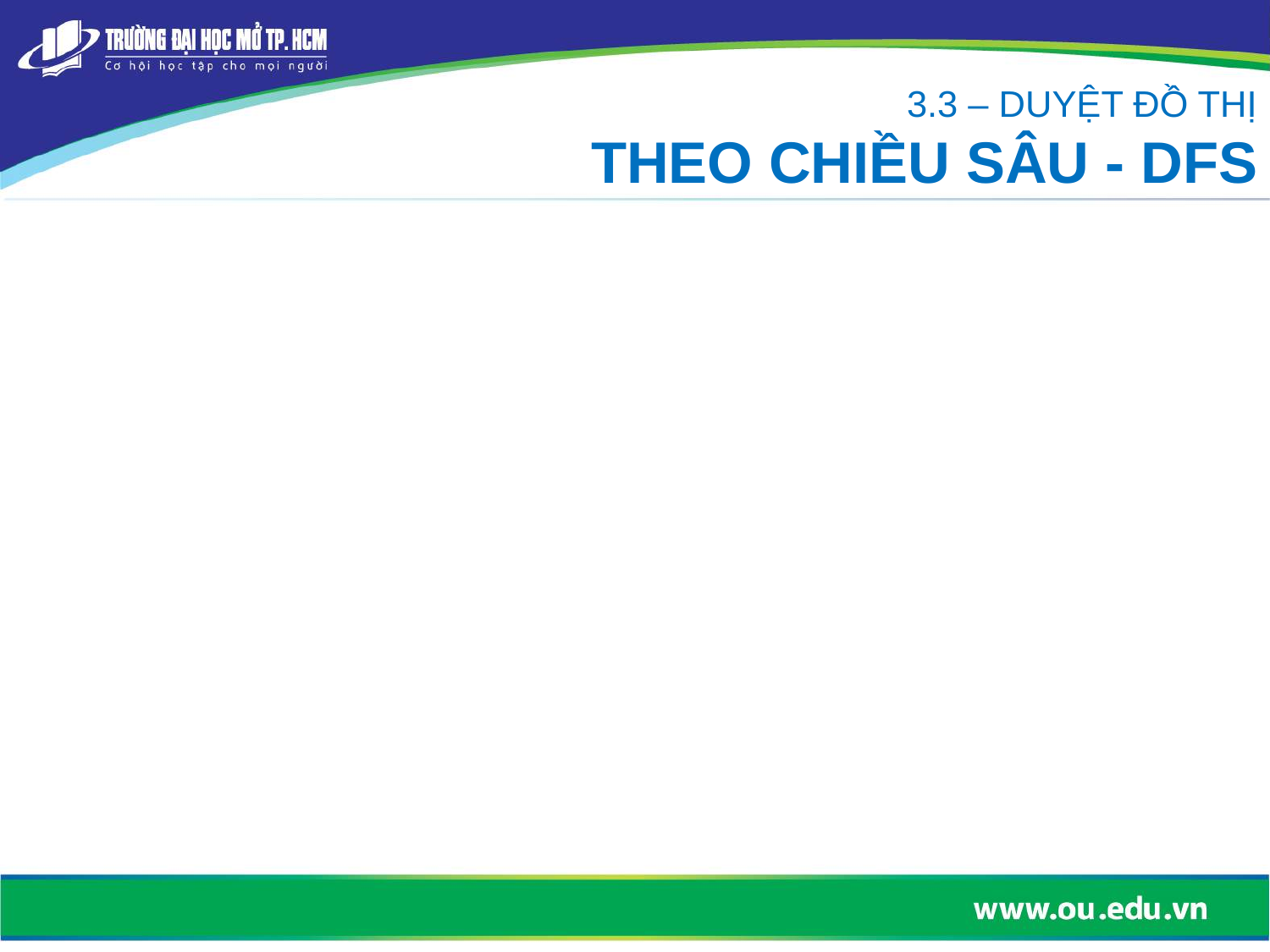

3.3 – DUYỆT ĐỒ THỊ
THEO CHIỀU SÂU - DFS